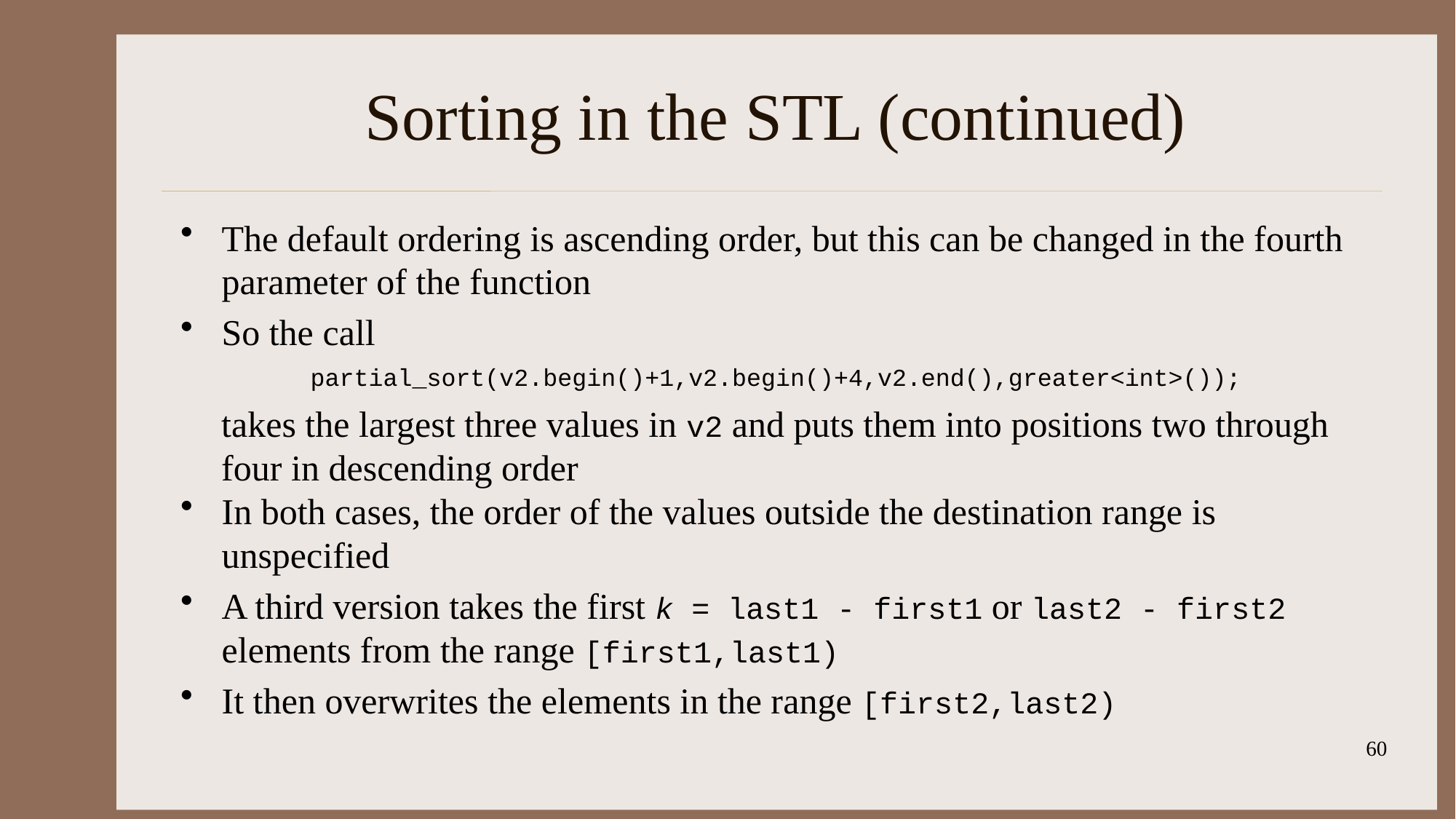

# Sorting in the STL (continued)
The default ordering is ascending order, but this can be changed in the fourth parameter of the function
So the call
partial_sort(v2.begin()+1,v2.begin()+4,v2.end(),greater<int>());
takes the largest three values in v2 and puts them into positions two through four in descending order
In both cases, the order of the values outside the destination range is unspecified
A third version takes the first k = last1 - first1 or last2 - first2 elements from the range [first1,last1)
It then overwrites the elements in the range [first2,last2)
60